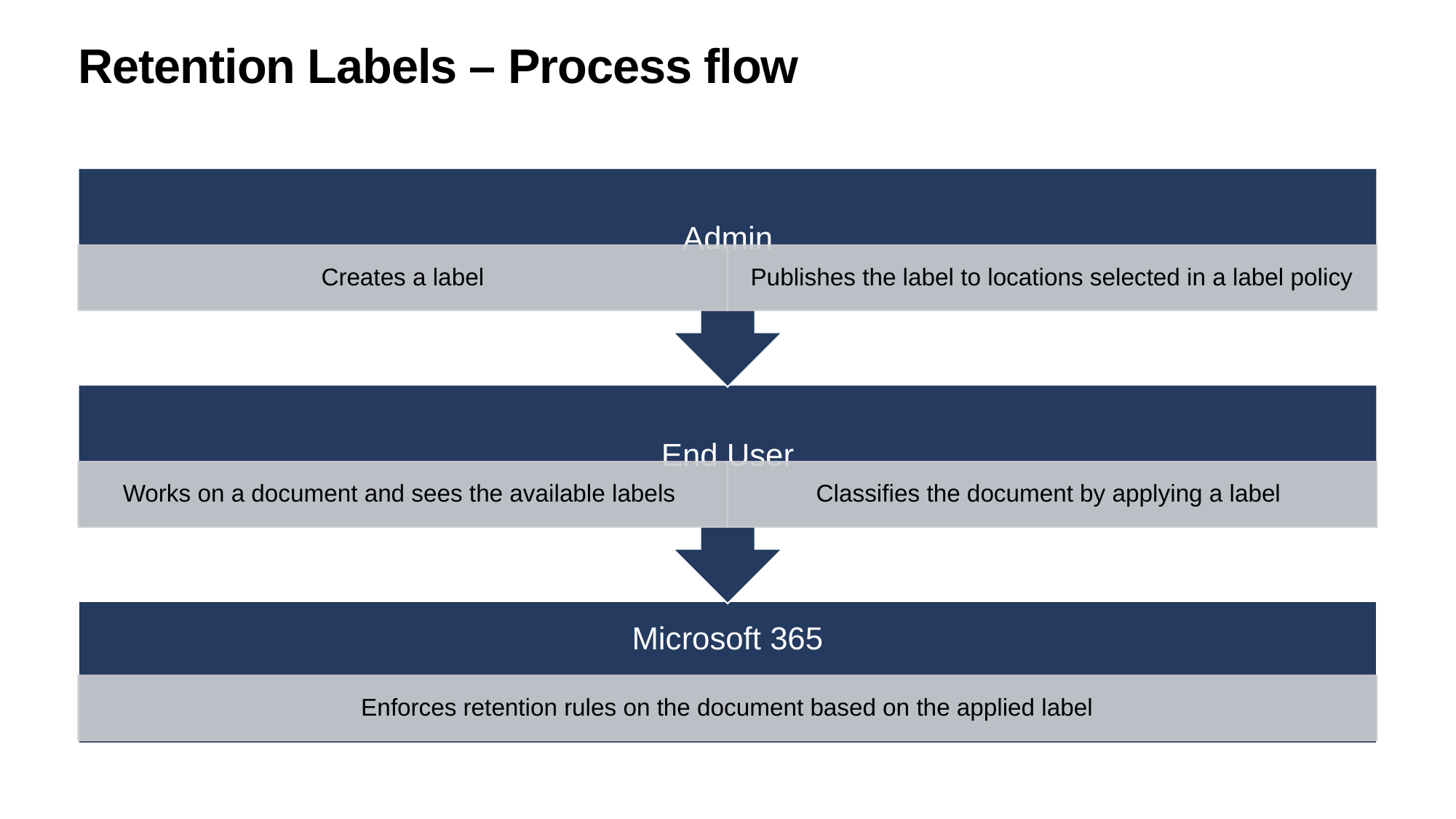

# Retention Labels – Process flow
Microsoft 365
Enforces retention rules on the document based on the applied label
End User
Works on a document and sees the available labels
Classifies the document by applying a label
Admin
Creates a label
Publishes the label to locations selected in a label policy